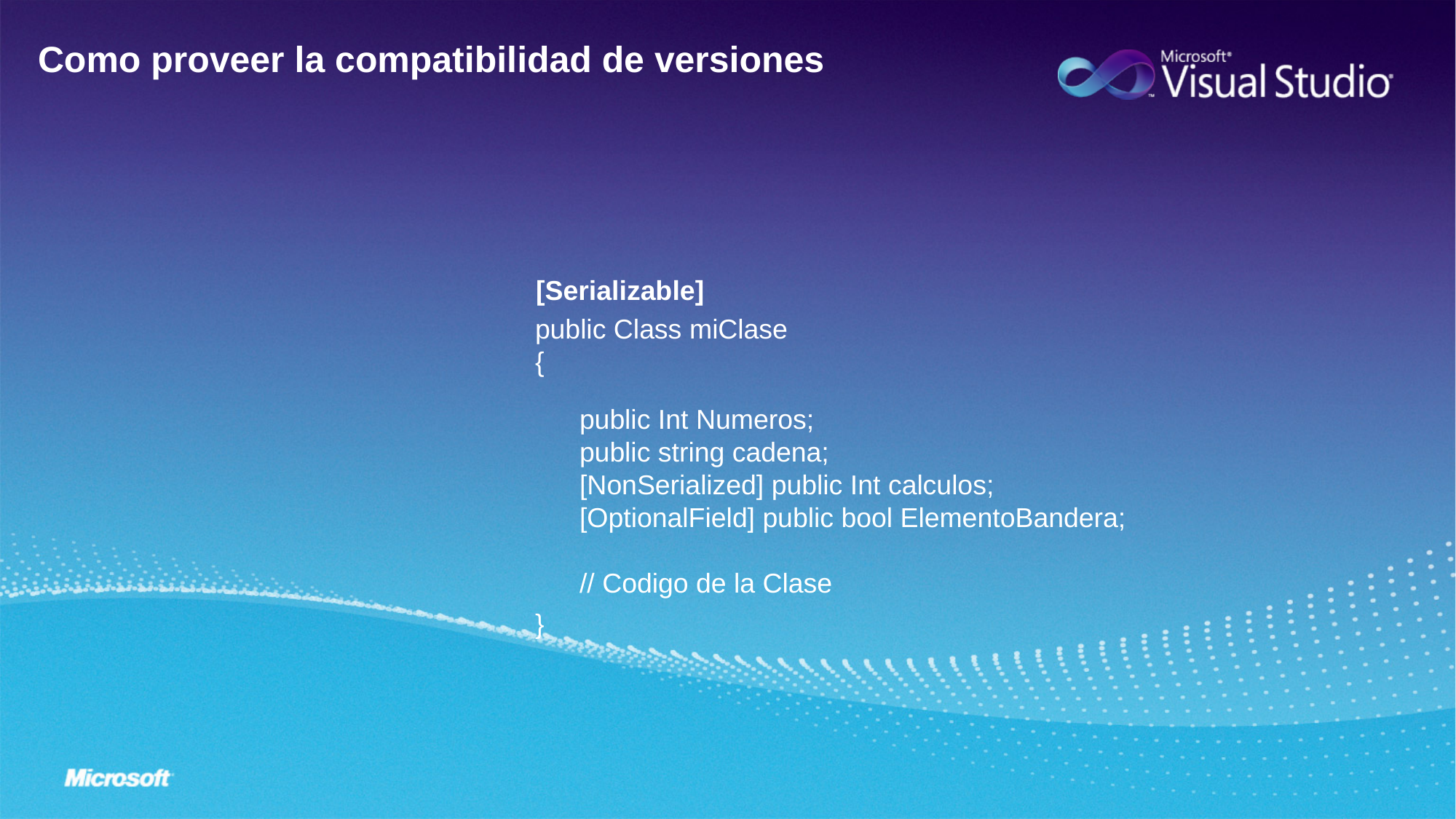

Como proveer la compatibilidad de versiones
[Serializable]
public Class miClase
{

}
	public Int Numeros;
	public string cadena;
	[NonSerialized] public Int calculos;
	[OptionalField] public bool ElementoBandera;

	// Codigo de la Clase